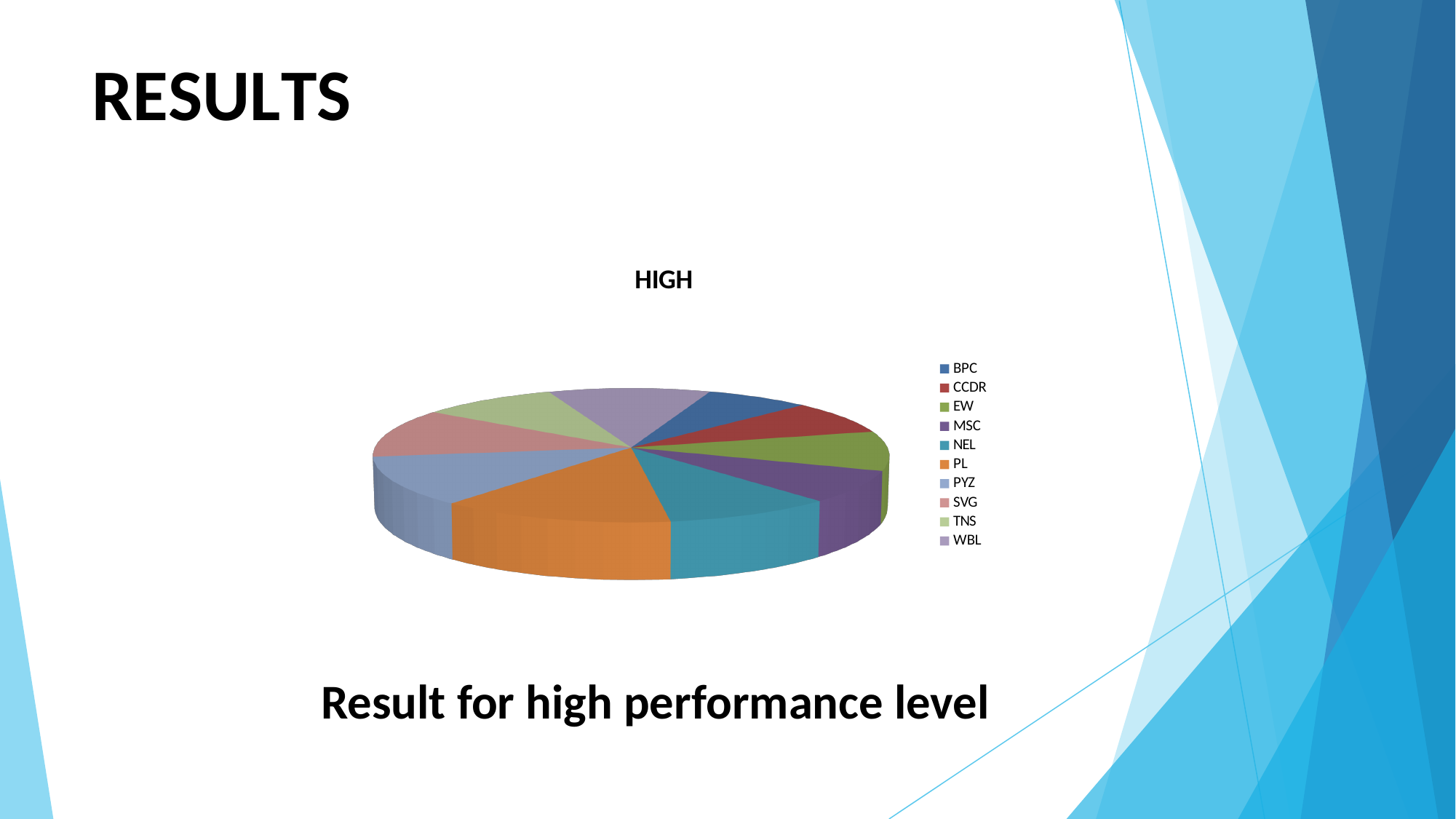

RESULTS

                     Result for high performance level

[unsupported chart]